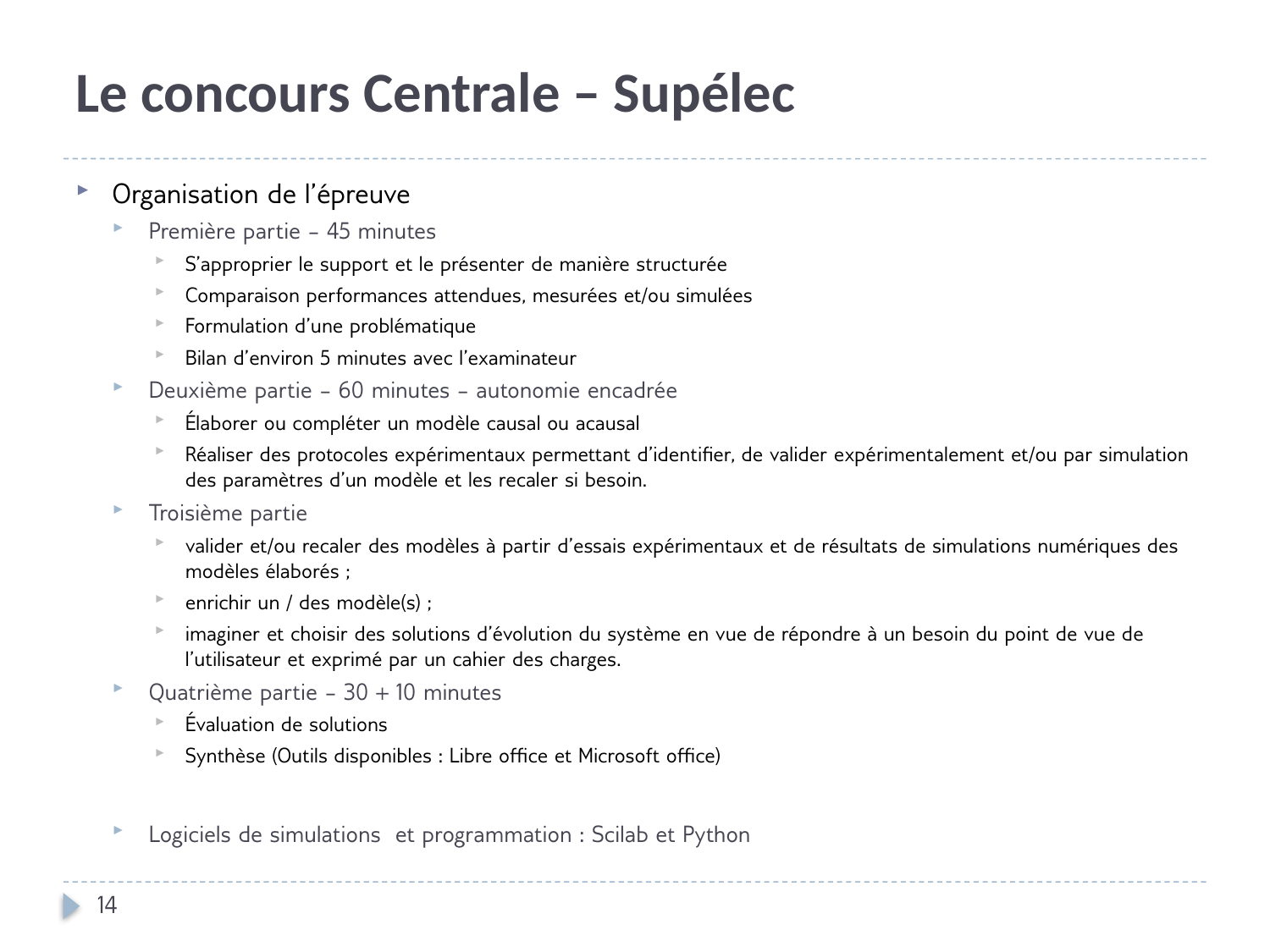

# Le concours Centrale – Supélec
Organisation de l’épreuve
Première partie – 45 minutes
S’approprier le support et le présenter de manière structurée
Comparaison performances attendues, mesurées et/ou simulées
Formulation d’une problématique
Bilan d’environ 5 minutes avec l’examinateur
Deuxième partie – 60 minutes – autonomie encadrée
Élaborer ou compléter un modèle causal ou acausal
Réaliser des protocoles expérimentaux permettant d’identifier, de valider expérimentalement et/ou par simulation des paramètres d’un modèle et les recaler si besoin.
Troisième partie
valider et/ou recaler des modèles à partir d’essais expérimentaux et de résultats de simulations numériques des modèles élaborés ;
enrichir un / des modèle(s) ;
imaginer et choisir des solutions d’évolution du système en vue de répondre à un besoin du point de vue de l’utilisateur et exprimé par un cahier des charges.
Quatrième partie – 30 + 10 minutes
Évaluation de solutions
Synthèse (Outils disponibles : Libre office et Microsoft office)

Logiciels de simulations  et programmation : Scilab et Python

14